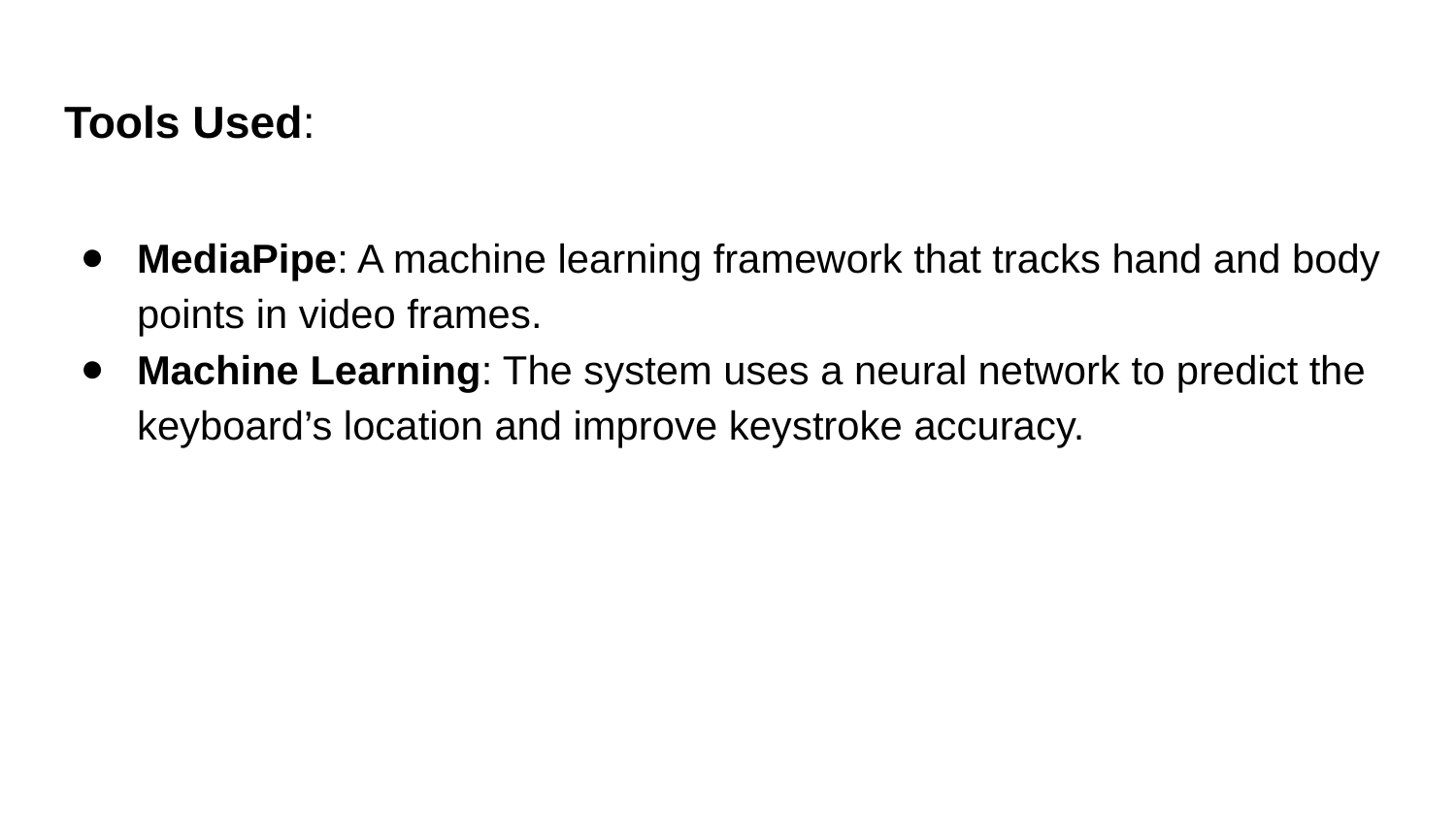

# Tools Used:

MediaPipe: A machine learning framework that tracks hand and body points in video frames.
Machine Learning: The system uses a neural network to predict the keyboard’s location and improve keystroke accuracy.